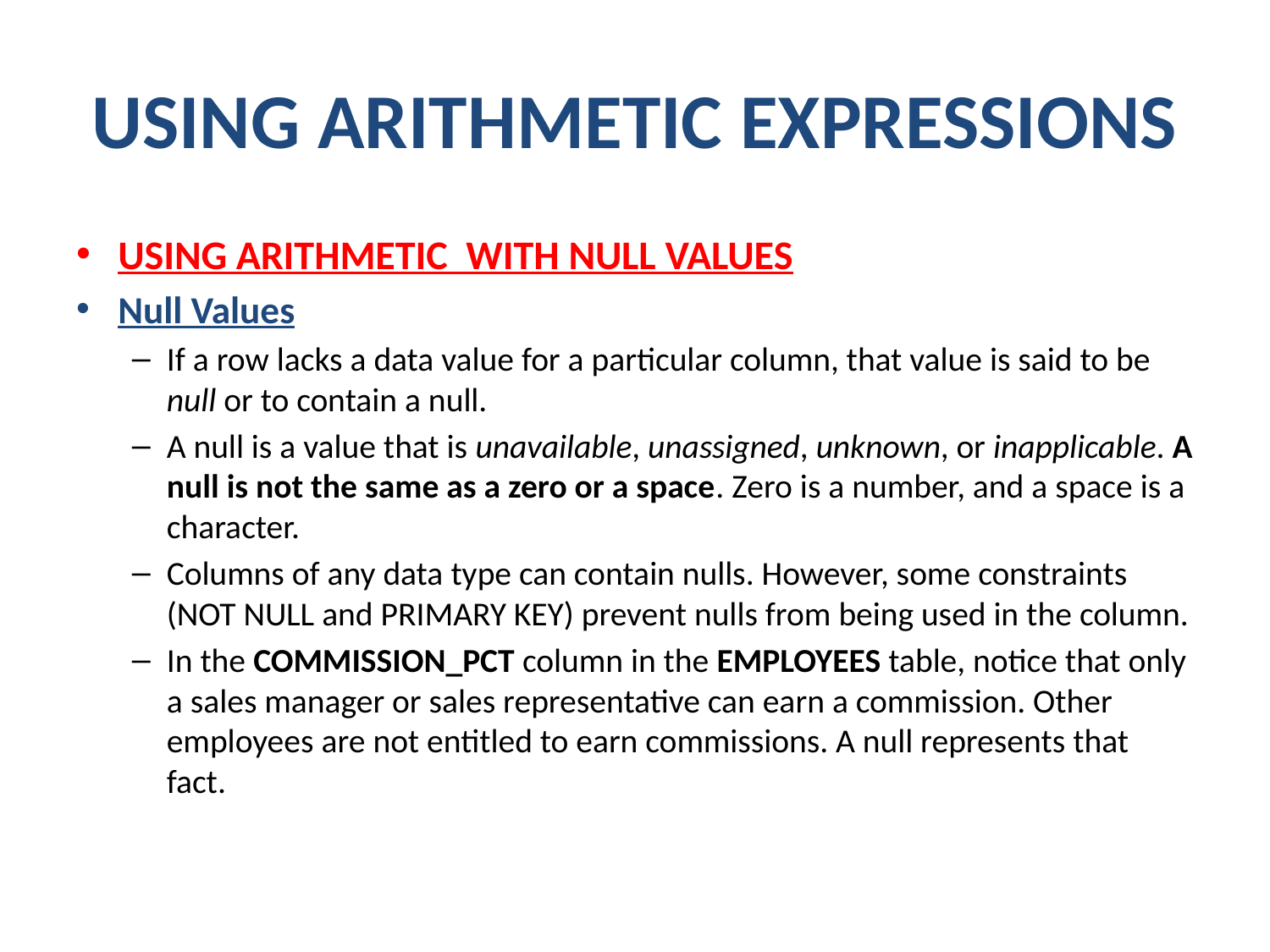

# Using Arithmetic Expressions
USING ARITHMETIC  with Null Values
Null Values
If a row lacks a data value for a particular column, that value is said to be null or to contain a null.
A null is a value that is unavailable, unassigned, unknown, or inapplicable. A null is not the same as a zero or a space. Zero is a number, and a space is a character.
Columns of any data type can contain nulls. However, some constraints (NOT NULL and PRIMARY KEY) prevent nulls from being used in the column.
In the COMMISSION_PCT column in the EMPLOYEES table, notice that only a sales manager or sales representative can earn a commission. Other employees are not entitled to earn commissions. A null represents that fact.